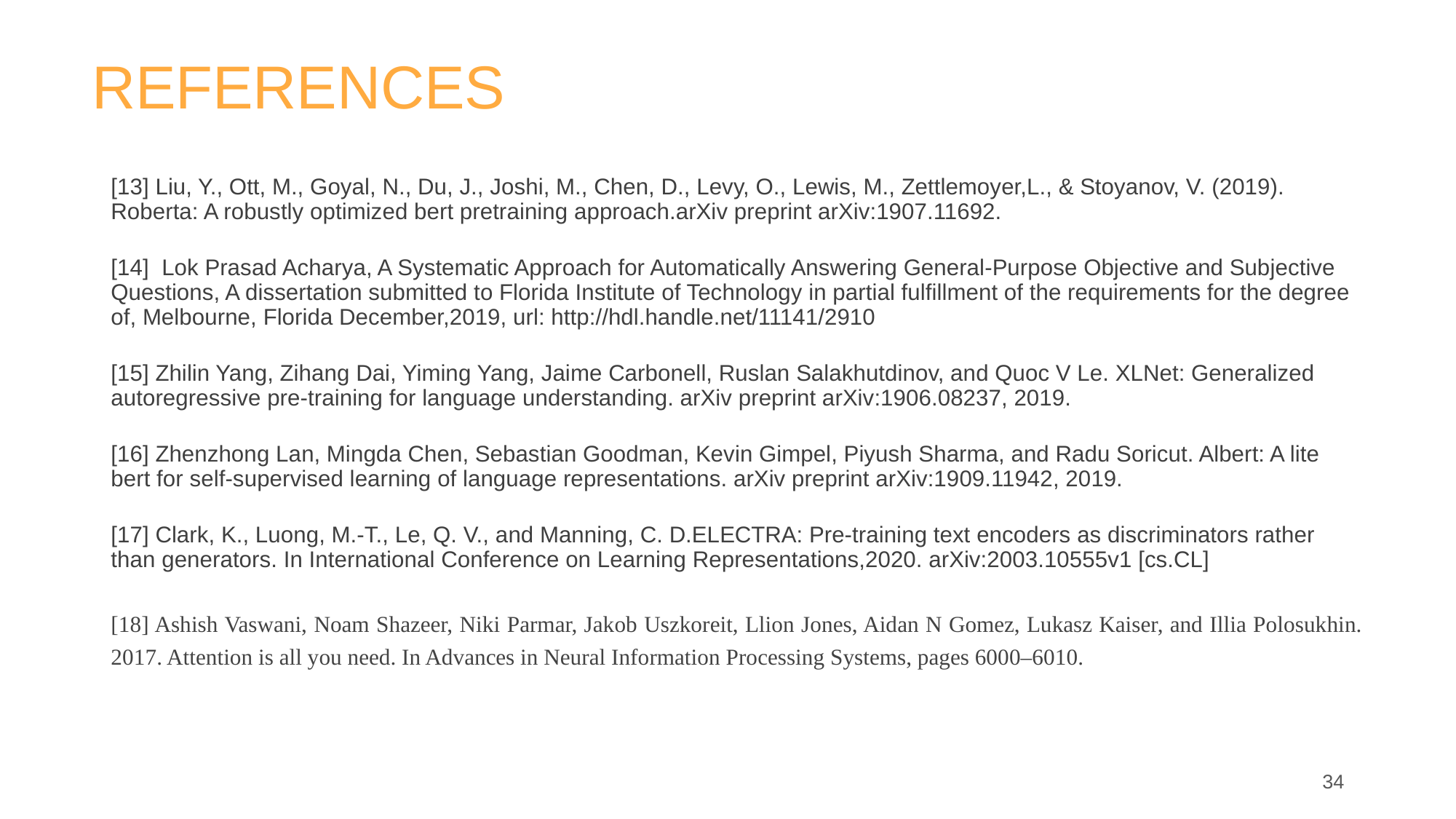

# REFERENCES
[13] Liu, Y., Ott, M., Goyal, N., Du, J., Joshi, M., Chen, D., Levy, O., Lewis, M., Zettlemoyer,L., & Stoyanov, V. (2019). Roberta: A robustly optimized bert pretraining approach.arXiv preprint arXiv:1907.11692.
[14]  Lok Prasad Acharya, A Systematic Approach for Automatically Answering General-Purpose Objective and Subjective Questions, A dissertation submitted to Florida Institute of Technology in partial fulfillment of the requirements for the degree of, Melbourne, Florida December,2019, url: http://hdl.handle.net/11141/2910
[15] Zhilin Yang, Zihang Dai, Yiming Yang, Jaime Carbonell, Ruslan Salakhutdinov, and Quoc V Le. XLNet: Generalized autoregressive pre-training for language understanding. arXiv preprint arXiv:1906.08237, 2019.
[16] Zhenzhong Lan, Mingda Chen, Sebastian Goodman, Kevin Gimpel, Piyush Sharma, and Radu Soricut. Albert: A lite bert for self-supervised learning of language representations. arXiv preprint arXiv:1909.11942, 2019.
[17] Clark, K., Luong, M.-T., Le, Q. V., and Manning, C. D.ELECTRA: Pre-training text encoders as discriminators rather than generators. In International Conference on Learning Representations,2020. arXiv:2003.10555v1 [cs.CL]
[18] Ashish Vaswani, Noam Shazeer, Niki Parmar, Jakob Uszkoreit, Llion Jones, Aidan N Gomez, Lukasz Kaiser, and Illia Polosukhin. 2017. Attention is all you need. In Advances in Neural Information Processing Systems, pages 6000–6010.

34